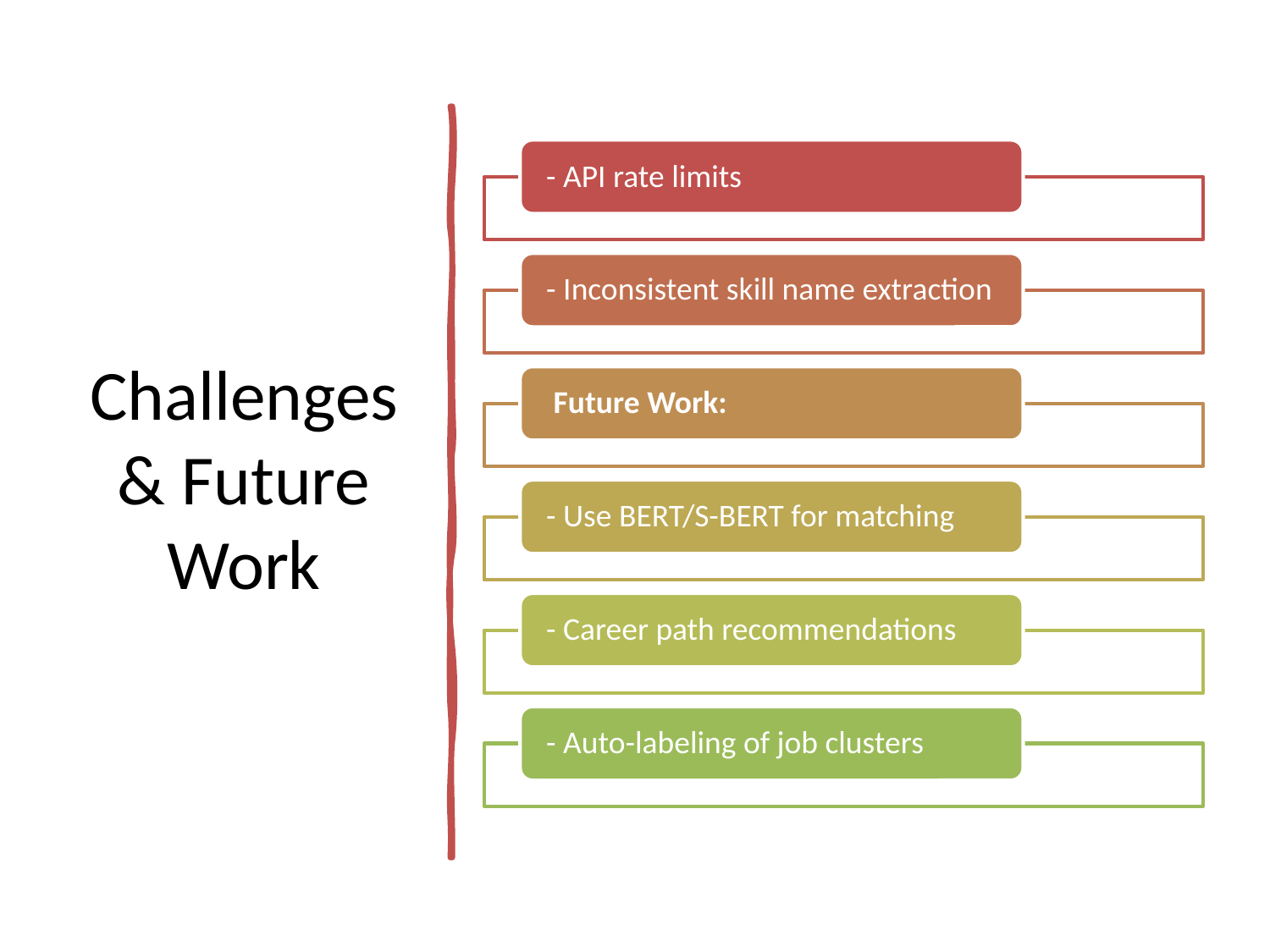

- API rate limits
- Inconsistent skill name extraction
 Future Work:
- Use BERT/S-BERT for matching
- Career path recommendations
- Auto-labeling of job clusters
# Challenges & Future Work